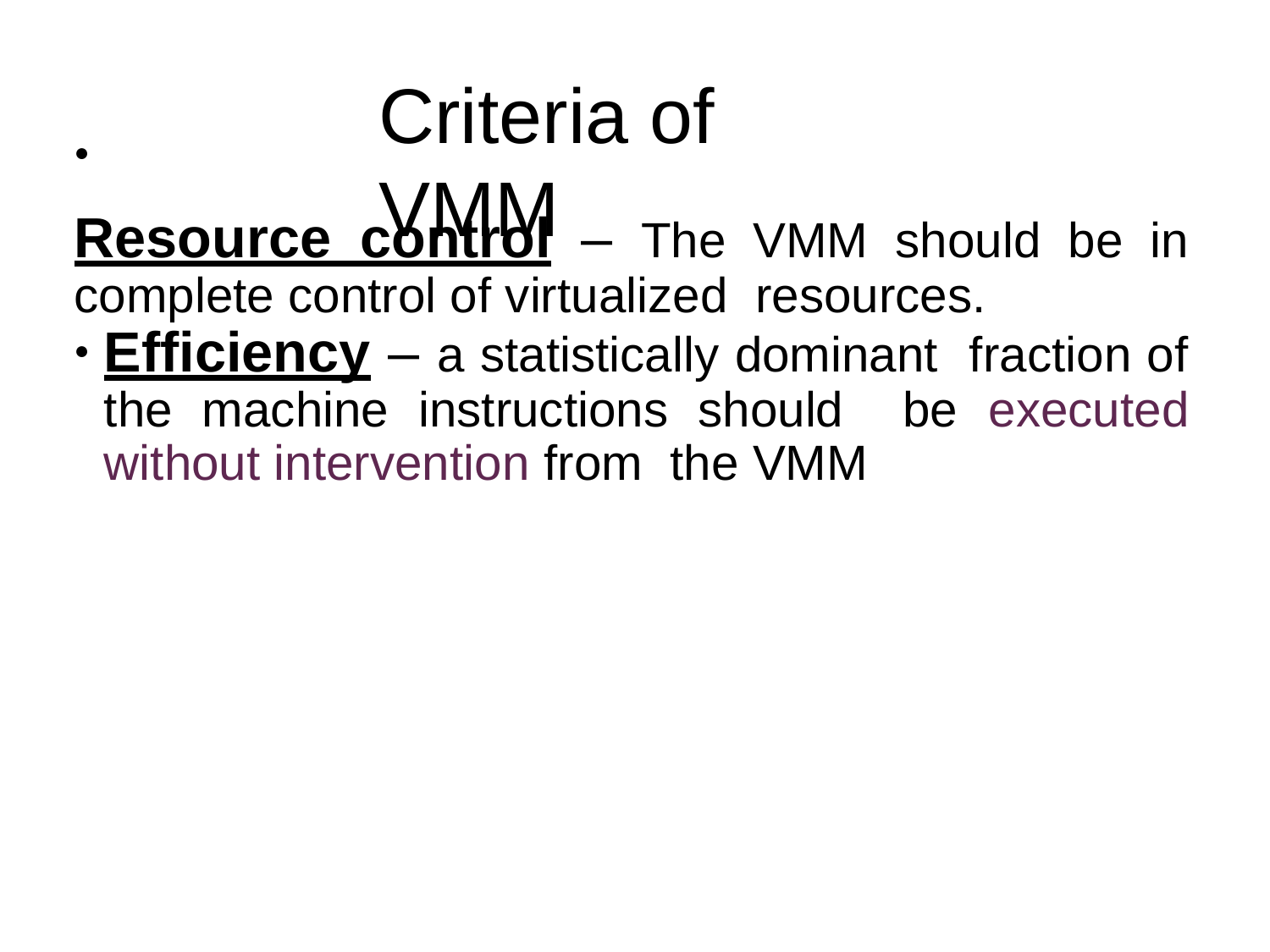

Criteria of VMM
Equivalence – a guest running under the control of s VMM should exhibit same behavior as when it  is executed directly on the physical host.
Resource control – The VMM should be in complete control of virtualized  resources.
Efficiency – a statistically dominant  fraction of the machine instructions should  be executed without intervention from  the VMM